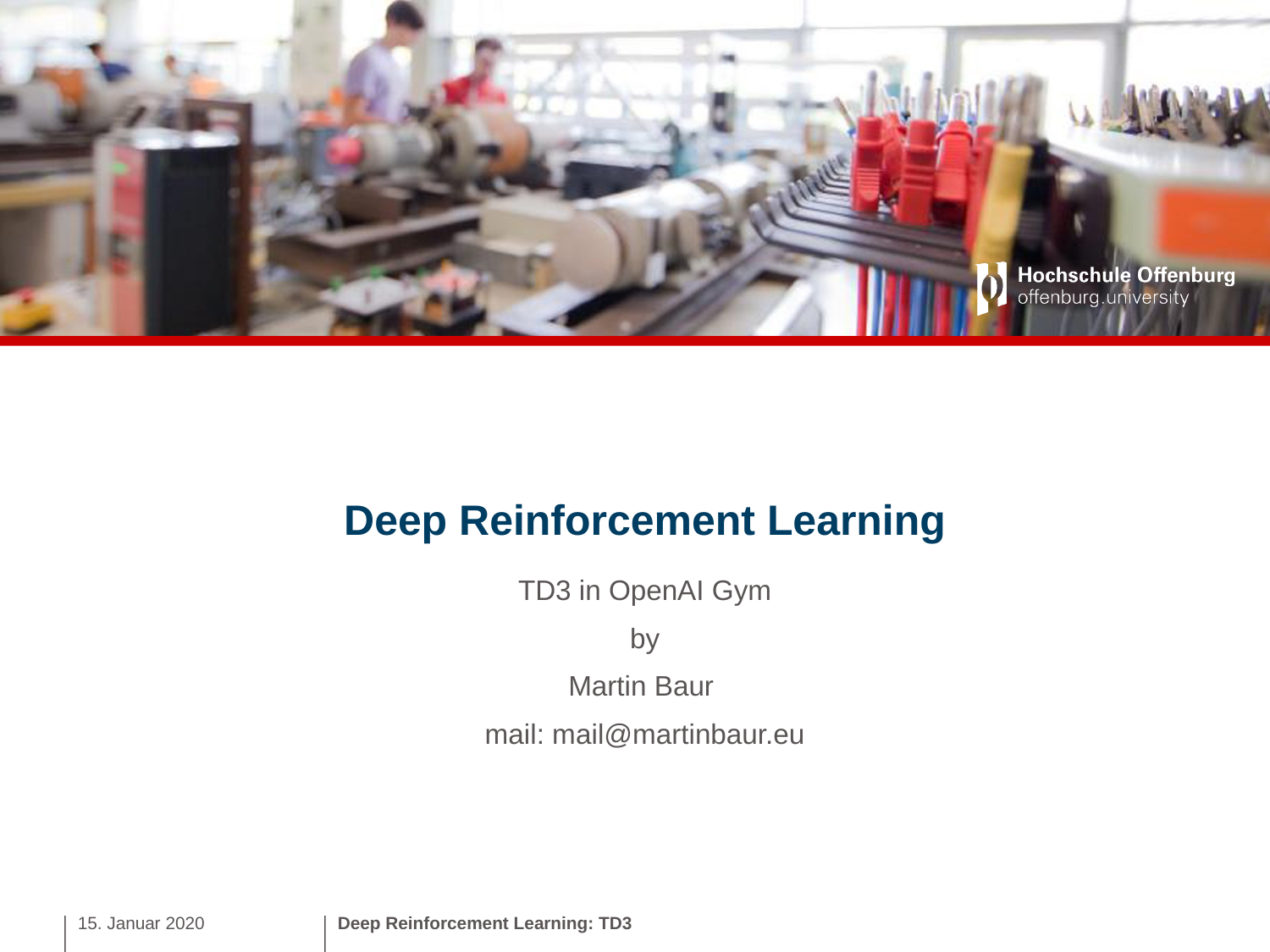

# Deep Reinforcement Learning
TD3 in OpenAI Gym
by
Martin Baur
mail: mail@martinbaur.eu
15. Januar 2020
Deep Reinforcement Learning: TD3